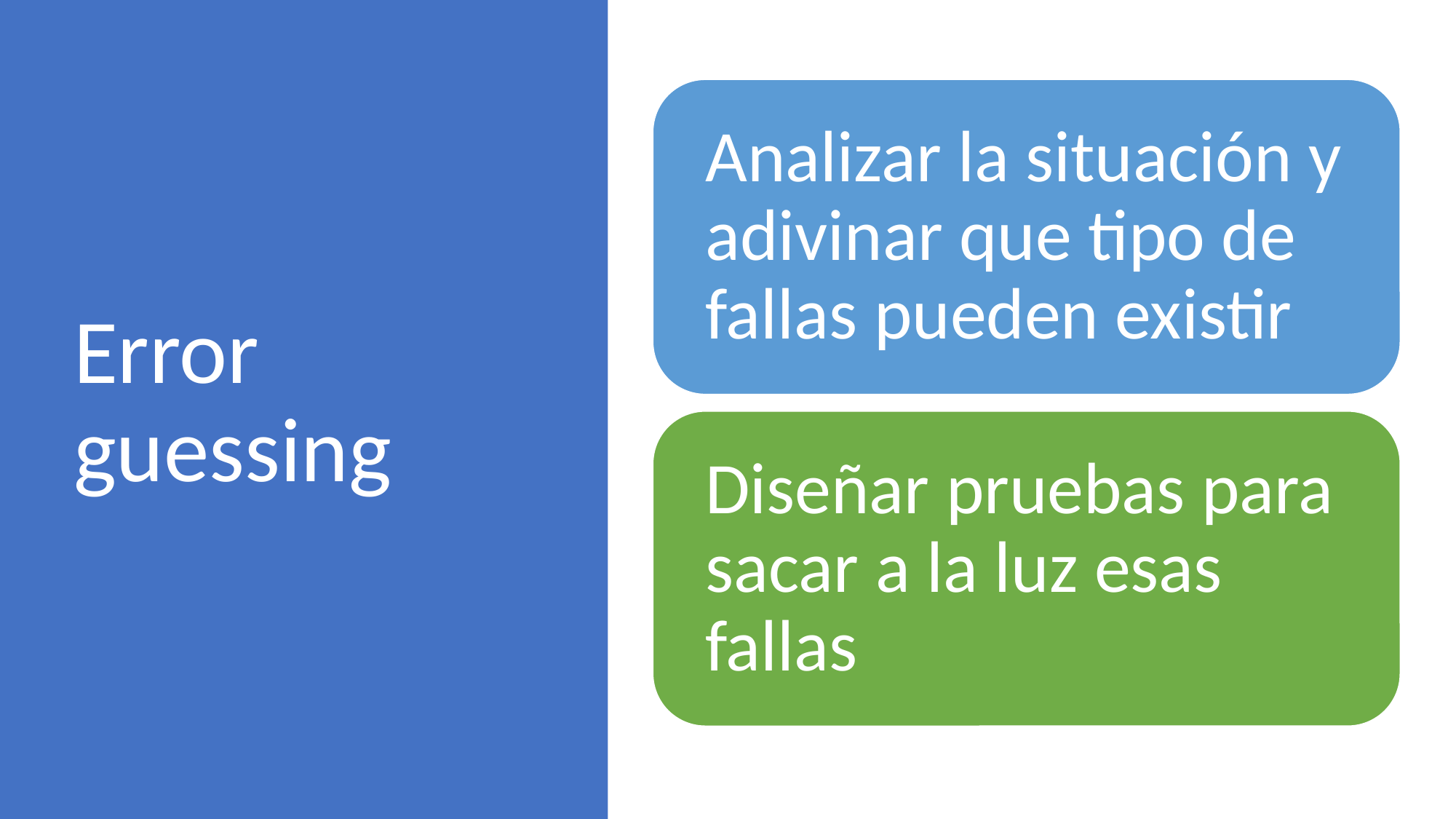

# Error guessing
Analizar la situación y adivinar que tipo de fallas pueden existir
Diseñar pruebas para sacar a la luz esas fallas